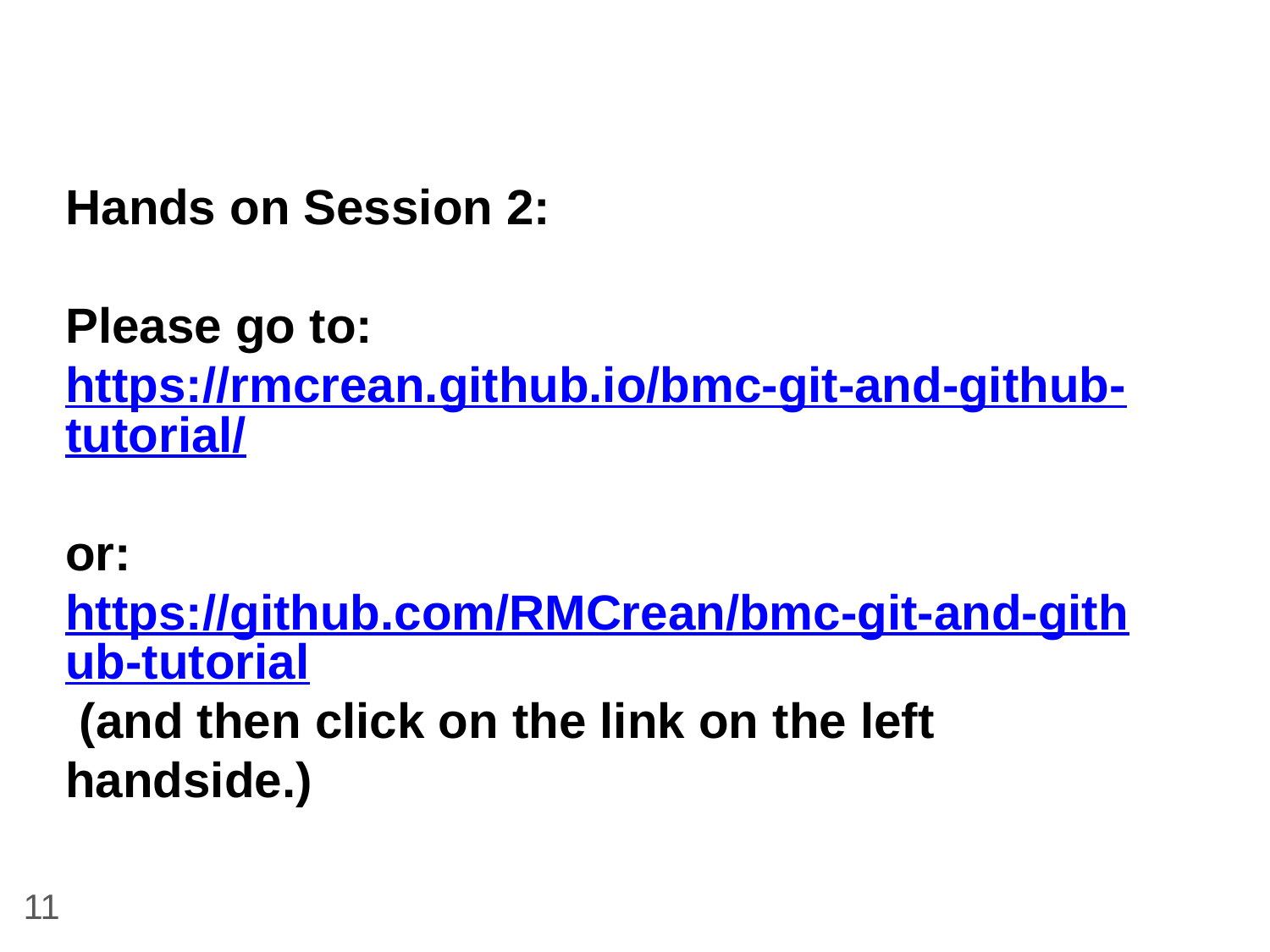

Hands on Session 2:
Please go to:
https://rmcrean.github.io/bmc-git-and-github-tutorial/
or:
https://github.com/RMCrean/bmc-git-and-github-tutorial (and then click on the link on the left handside.)
11